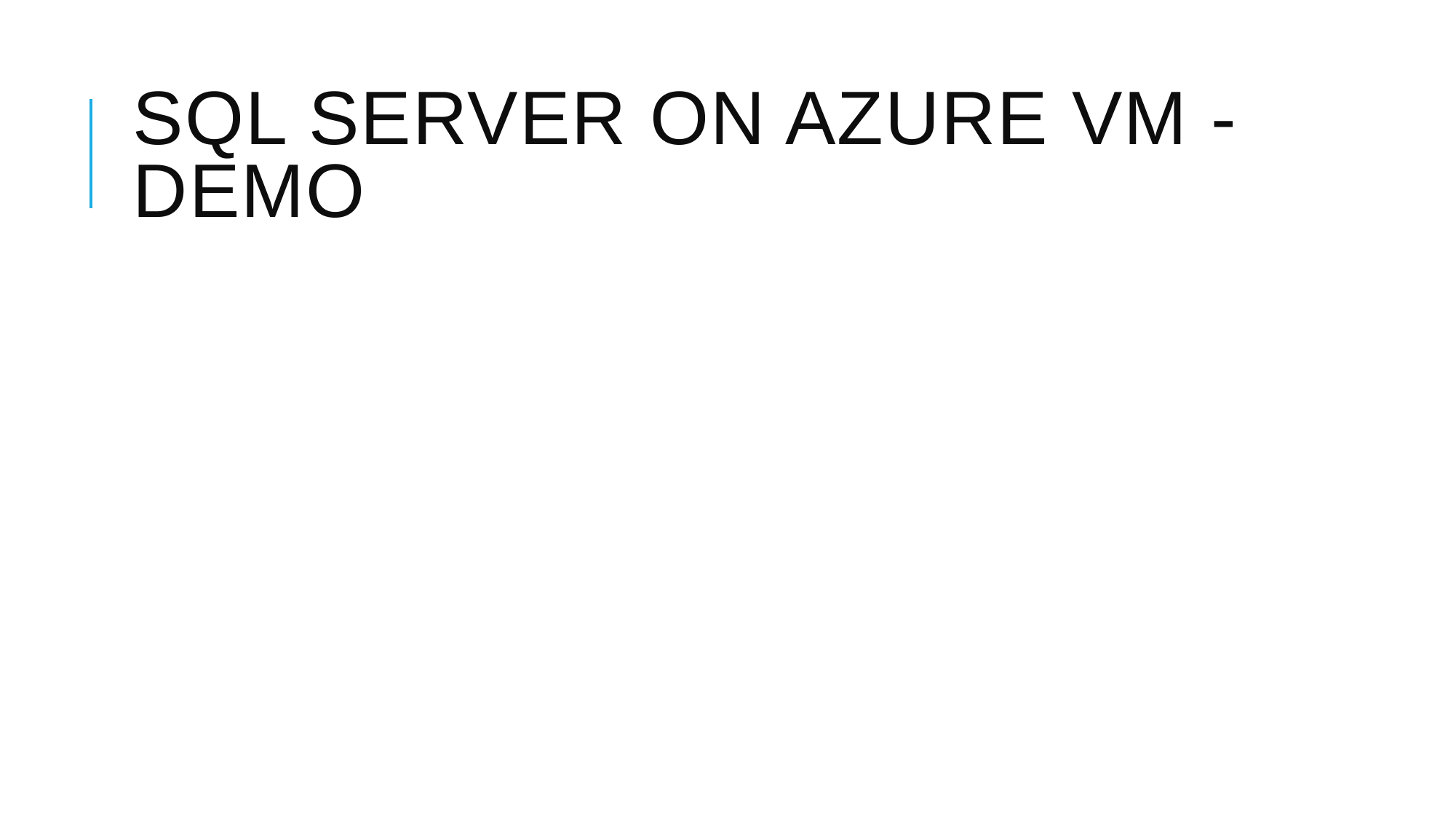

# Sql server on azure vm - demo